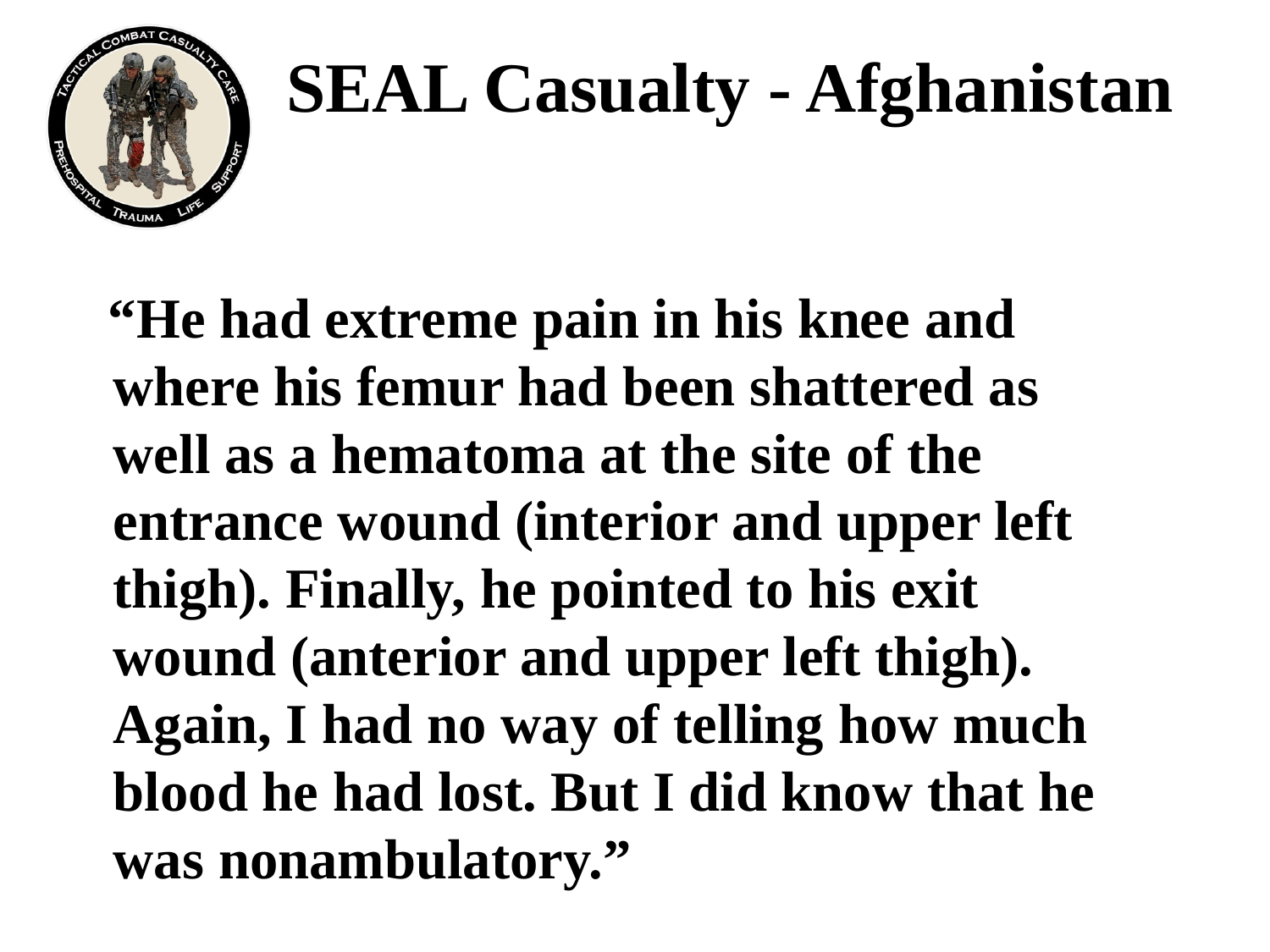

# SEAL Casualty - Afghanistan
   “He had extreme pain in his knee and where his femur had been shattered as well as a hematoma at the site of the entrance wound (interior and upper left thigh). Finally, he pointed to his exit wound (anterior and upper left thigh). Again, I had no way of telling how much blood he had lost. But I did know that he was nonambulatory.”